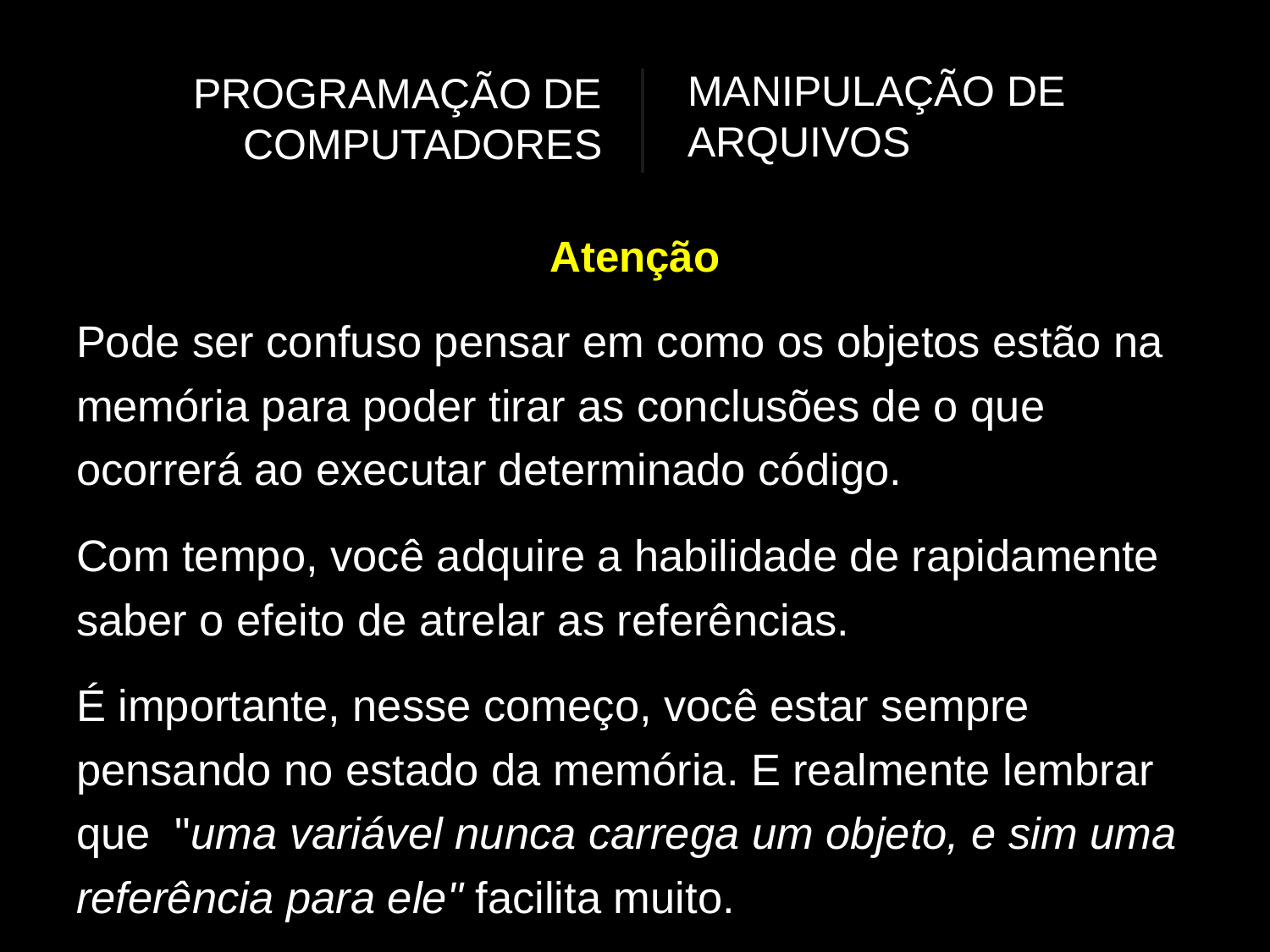

# PROGRAMAÇÃO DE COMPUTADORES
MANIPULAÇÃO DE
ARQUIVOS
Atenção
Pode ser confuso pensar em como os objetos estão na memória para poder tirar as conclusões de o que ocorrerá ao executar determinado código.
Com tempo, você adquire a habilidade de rapidamente saber o efeito de atrelar as referências.
É importante, nesse começo, você estar sempre pensando no estado da memória. E realmente lembrar que  "uma variável nunca carrega um objeto, e sim uma referência para ele" facilita muito.